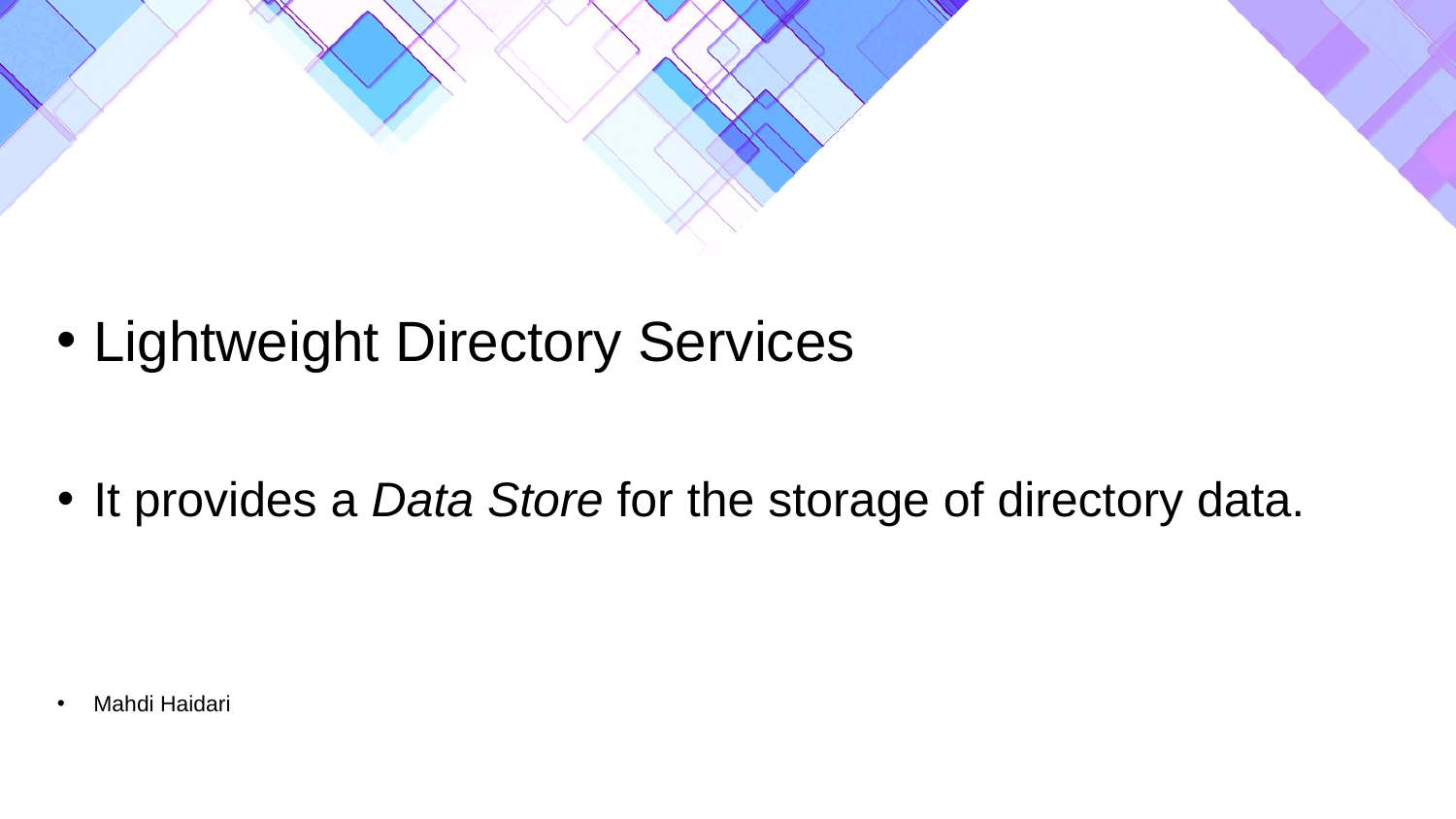

Lightweight Directory Services

It provides a Data Store for the storage of directory data.

Mahdi Haidari